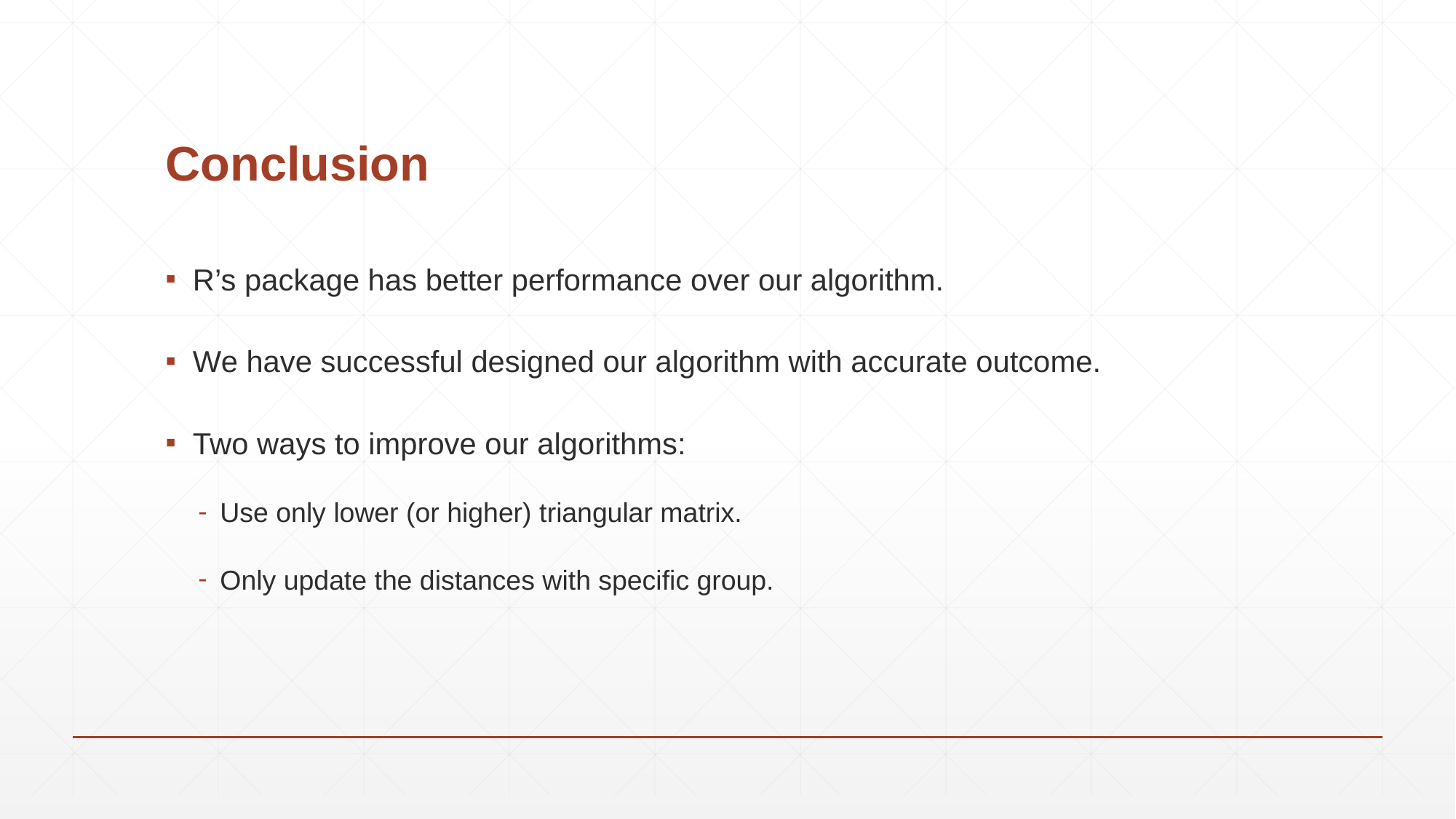

# Conclusion
R’s package has better performance over our algorithm.
We have successful designed our algorithm with accurate outcome.
Two ways to improve our algorithms:
Use only lower (or higher) triangular matrix.
Only update the distances with specific group.